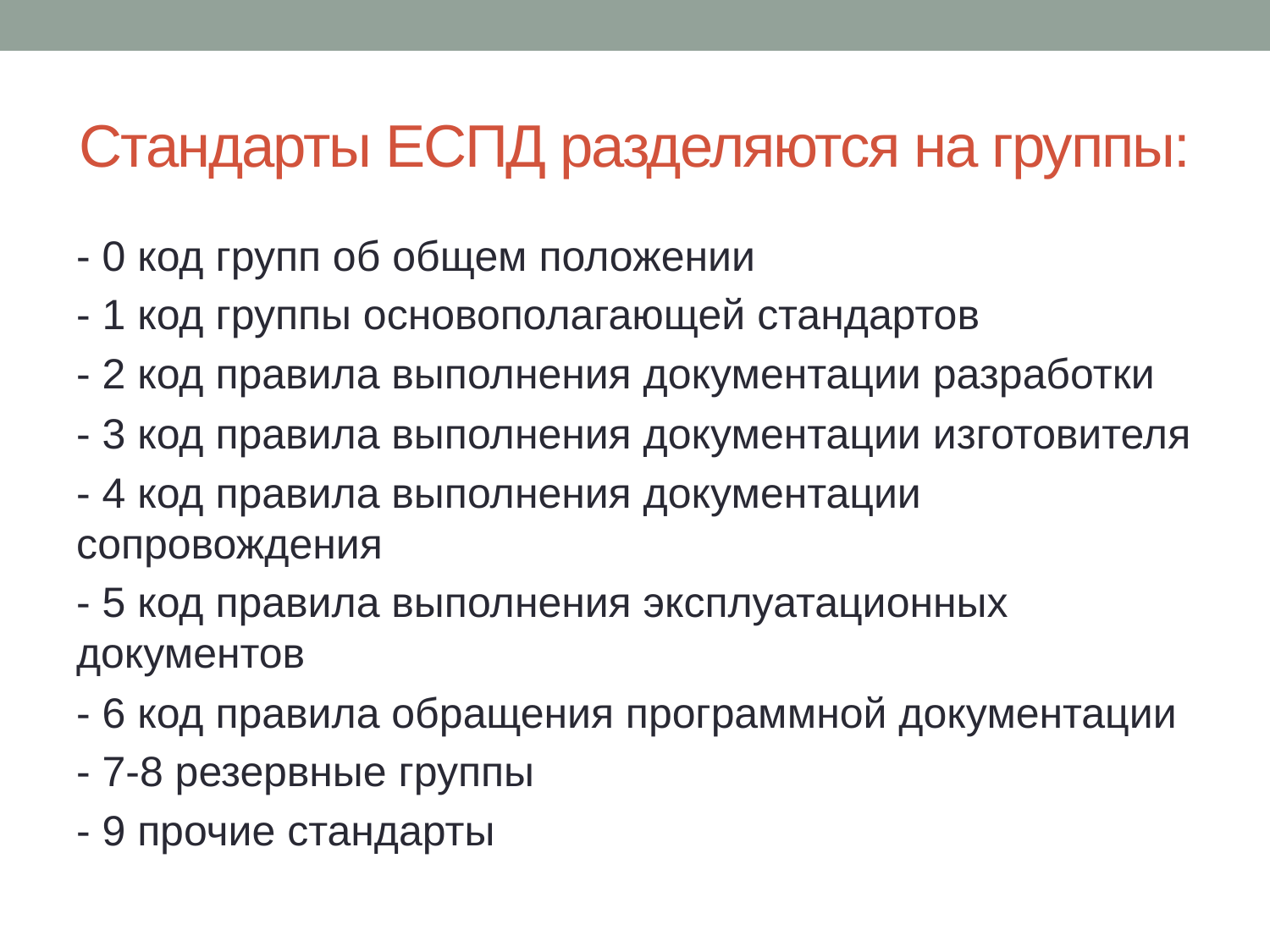

# Стандарты ЕСПД разделяются на группы:
- 0 код групп об общем положении
- 1 код группы основополагающей стандартов
- 2 код правила выполнения документации разработки
- 3 код правила выполнения документации изготовителя
- 4 код правила выполнения документации сопровождения
- 5 код правила выполнения эксплуатационных документов
- 6 код правила обращения программной документации
- 7-8 резервные группы
- 9 прочие стандарты